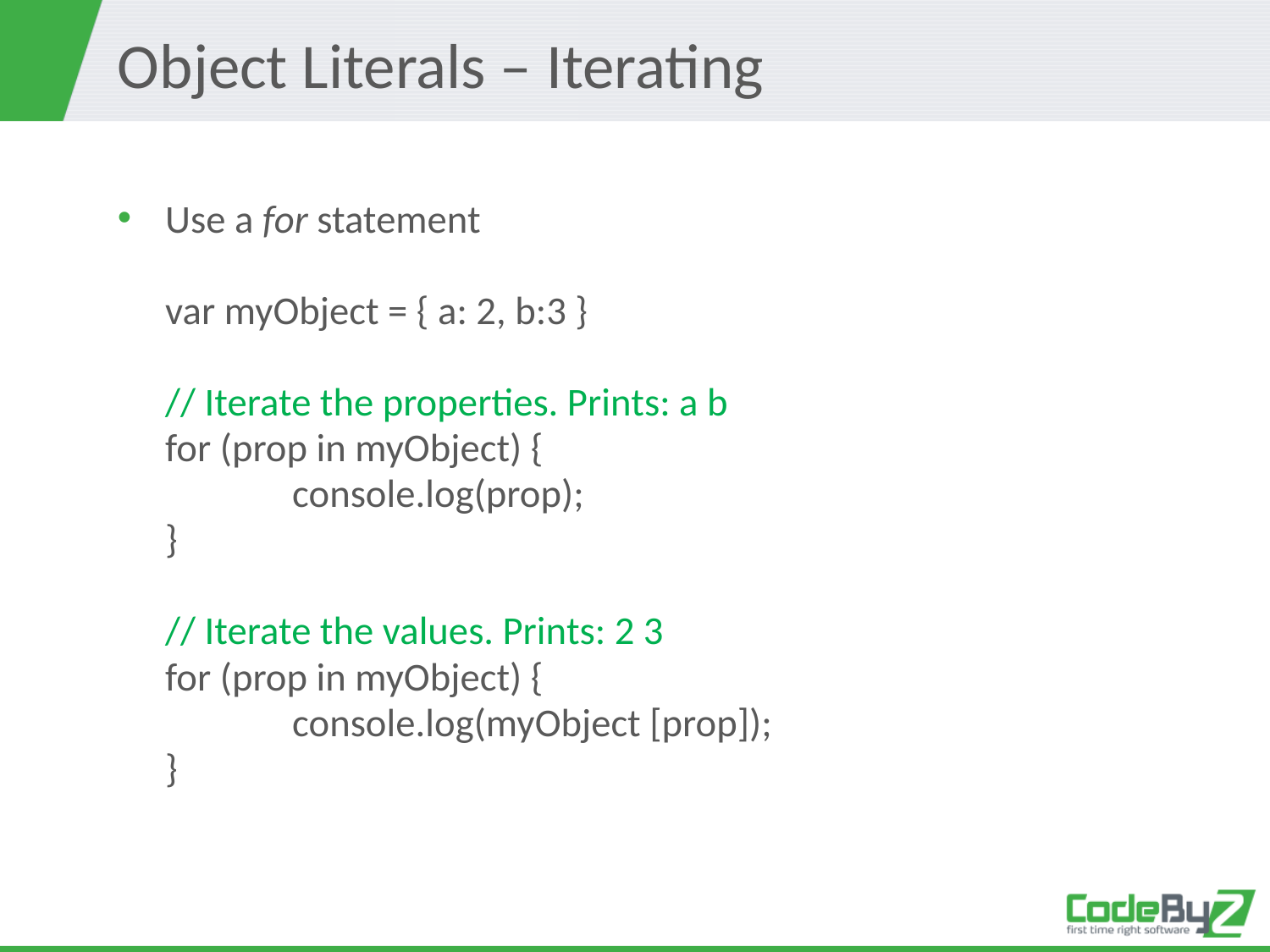

# Object Literals – Iterating
Use a for statement

	var myObject = { a: 2, b:3 }

	// Iterate the properties. Prints: a b
	for (prop in myObject) {
		console.log(prop);
	}

	// Iterate the values. Prints: 2 3
	for (prop in myObject) {
		console.log(myObject [prop]);
	}